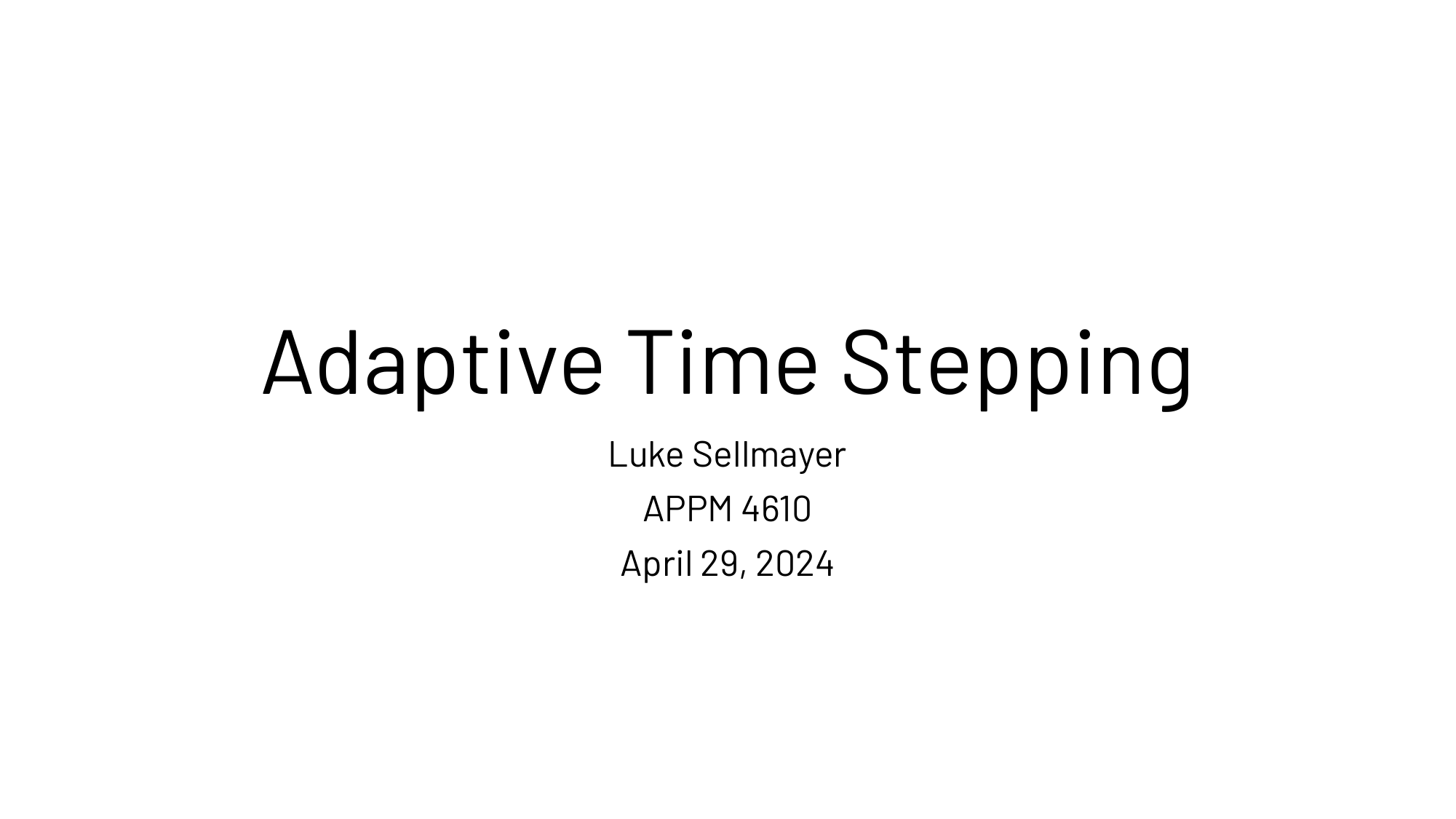

# Adaptive Time Stepping
Luke Sellmayer
APPM 4610
April 29, 2024